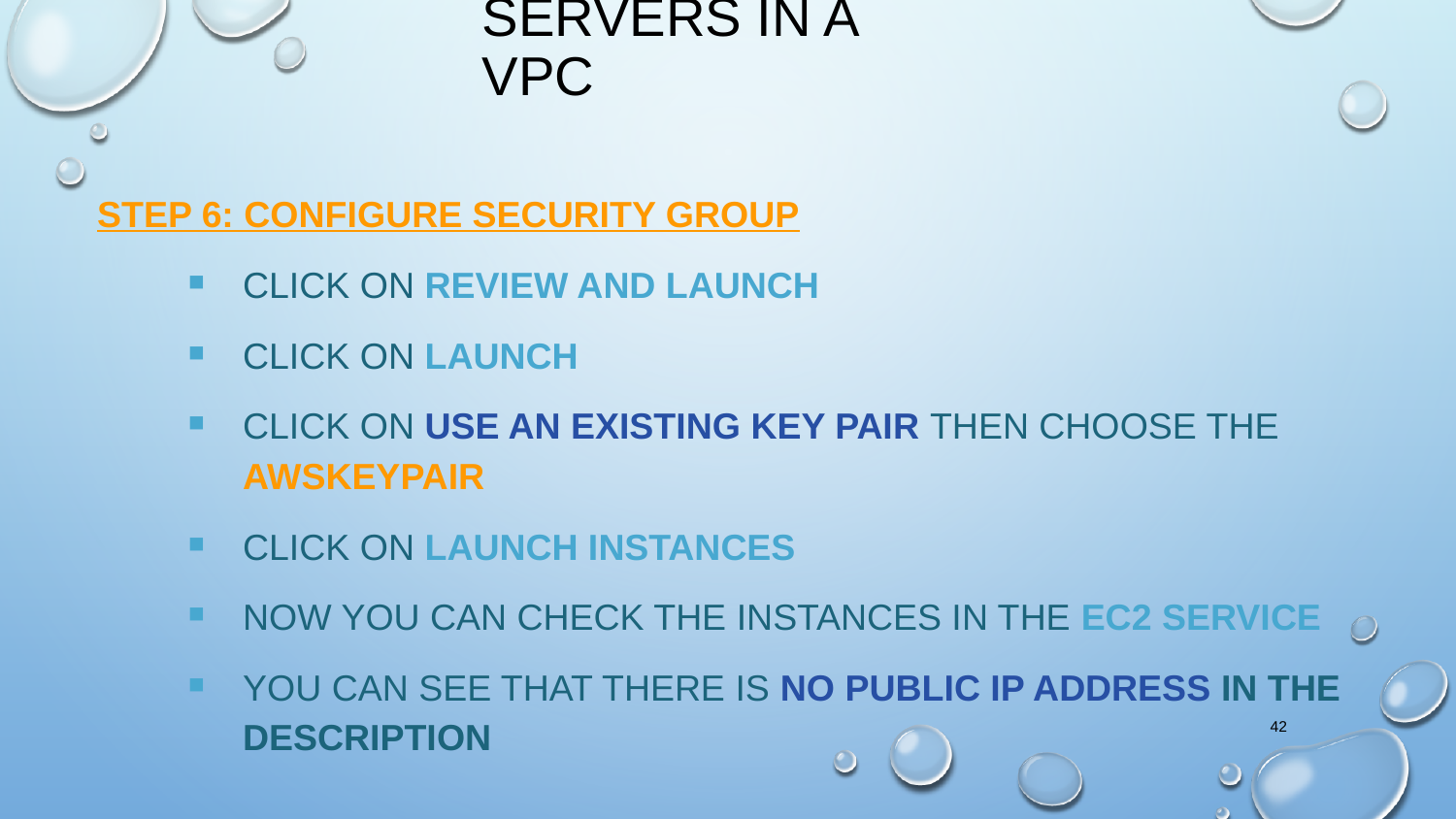

Servers in a VPC
Step 6: Configure security group
Click on Review and launch
Click on Launch
Click on Use an existing key pair then choose the awskeypair
Click on Launch instances
Now you can check the instances in the EC2 service
You can see that there is no Public IP address in the description
42